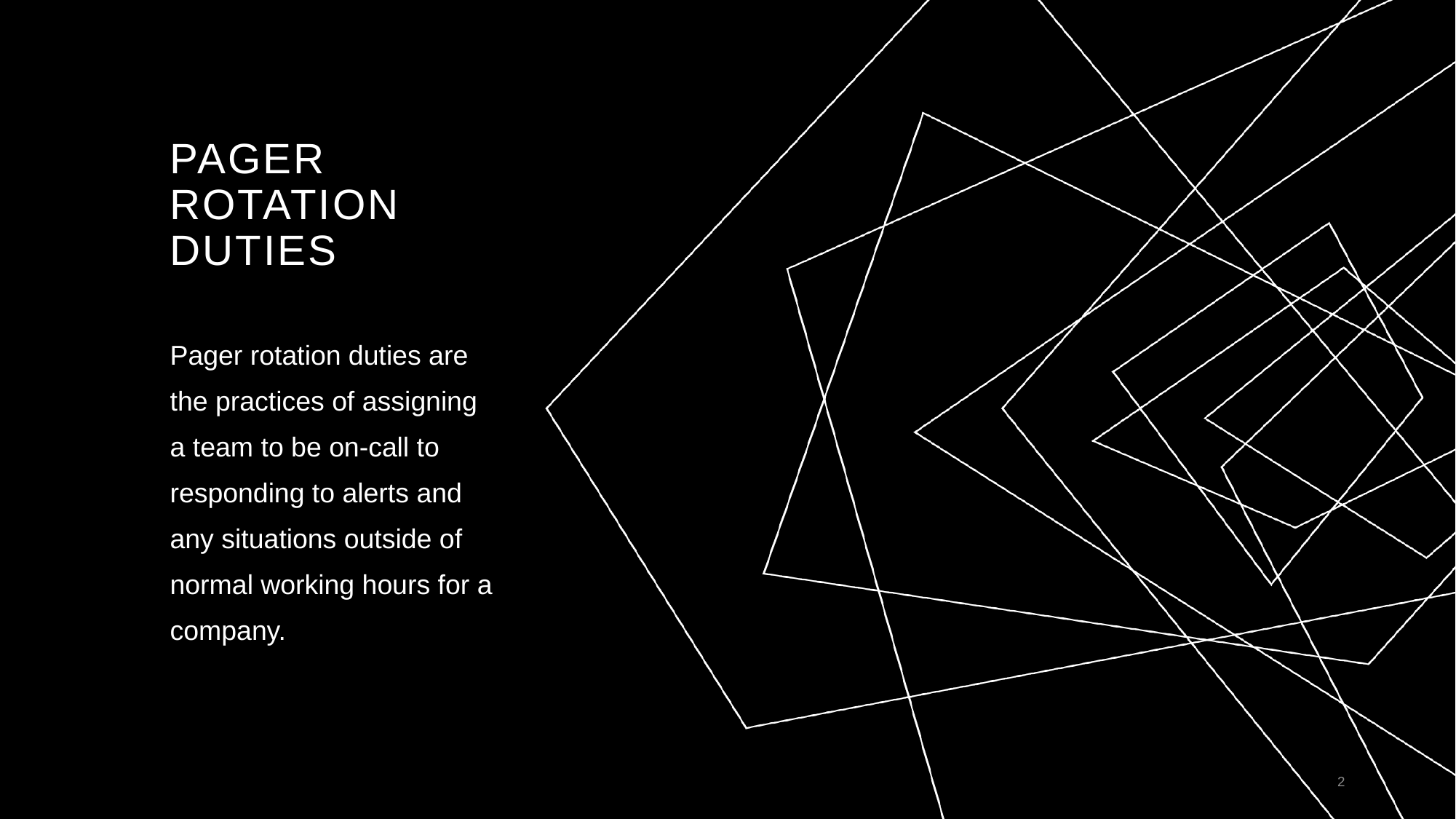

# Pager rotation duties
Pager rotation duties are the practices of assigning a team to be on-call to responding to alerts and any situations outside of normal working hours for a company.
2